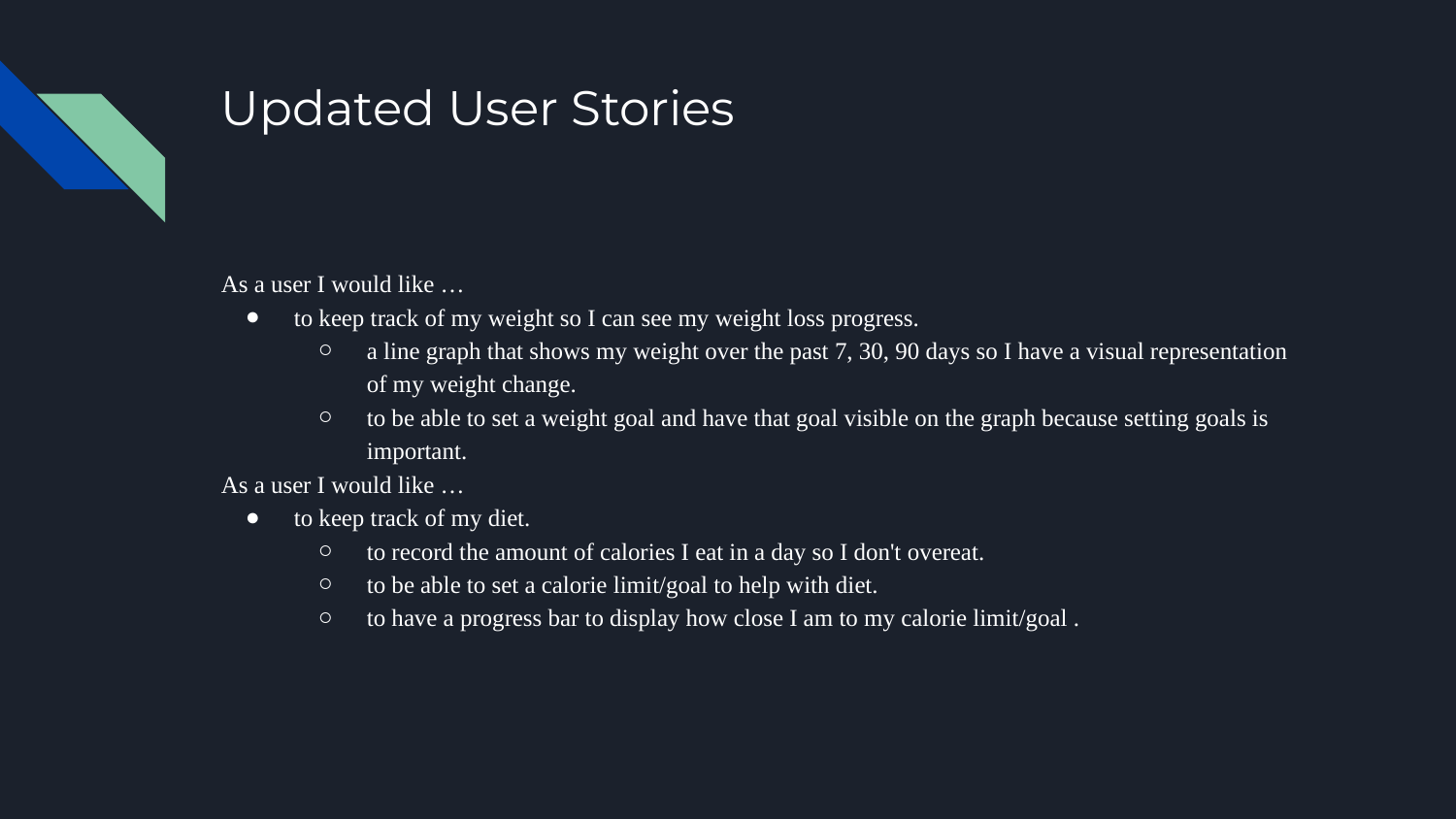

# Updated User Stories
As a user I would like …
to keep track of my weight so I can see my weight loss progress.
a line graph that shows my weight over the past 7, 30, 90 days so I have a visual representation of my weight change.
to be able to set a weight goal and have that goal visible on the graph because setting goals is important.
As a user I would like …
to keep track of my diet.
to record the amount of calories I eat in a day so I don't overeat.
to be able to set a calorie limit/goal to help with diet.
to have a progress bar to display how close I am to my calorie limit/goal .